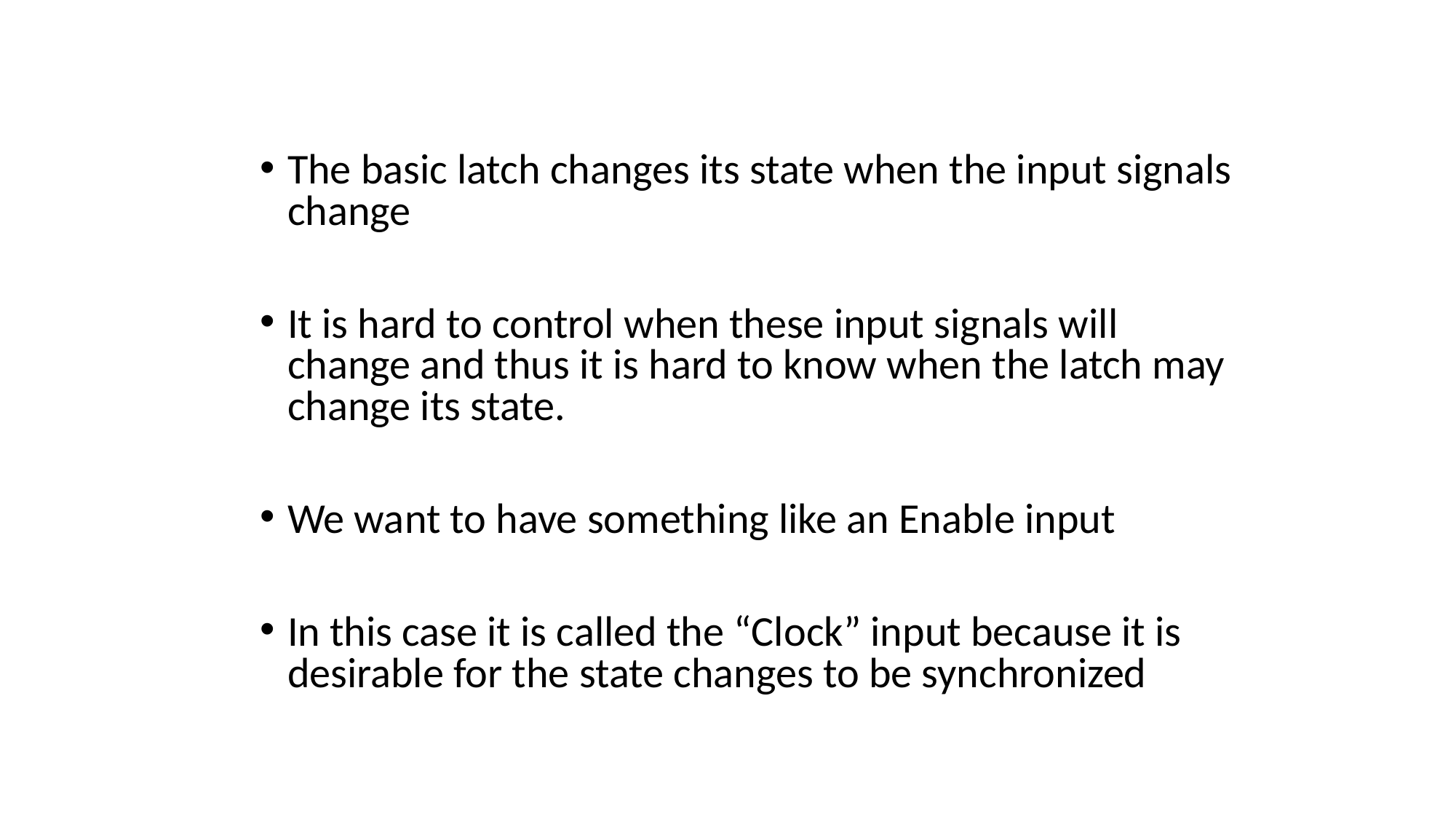

The basic latch changes its state when the input signals change

It is hard to control when these input signals will change and thus it is hard to know when the latch may change its state.

We want to have something like an Enable input

In this case it is called the “Clock” input because it is desirable for the state changes to be synchronized